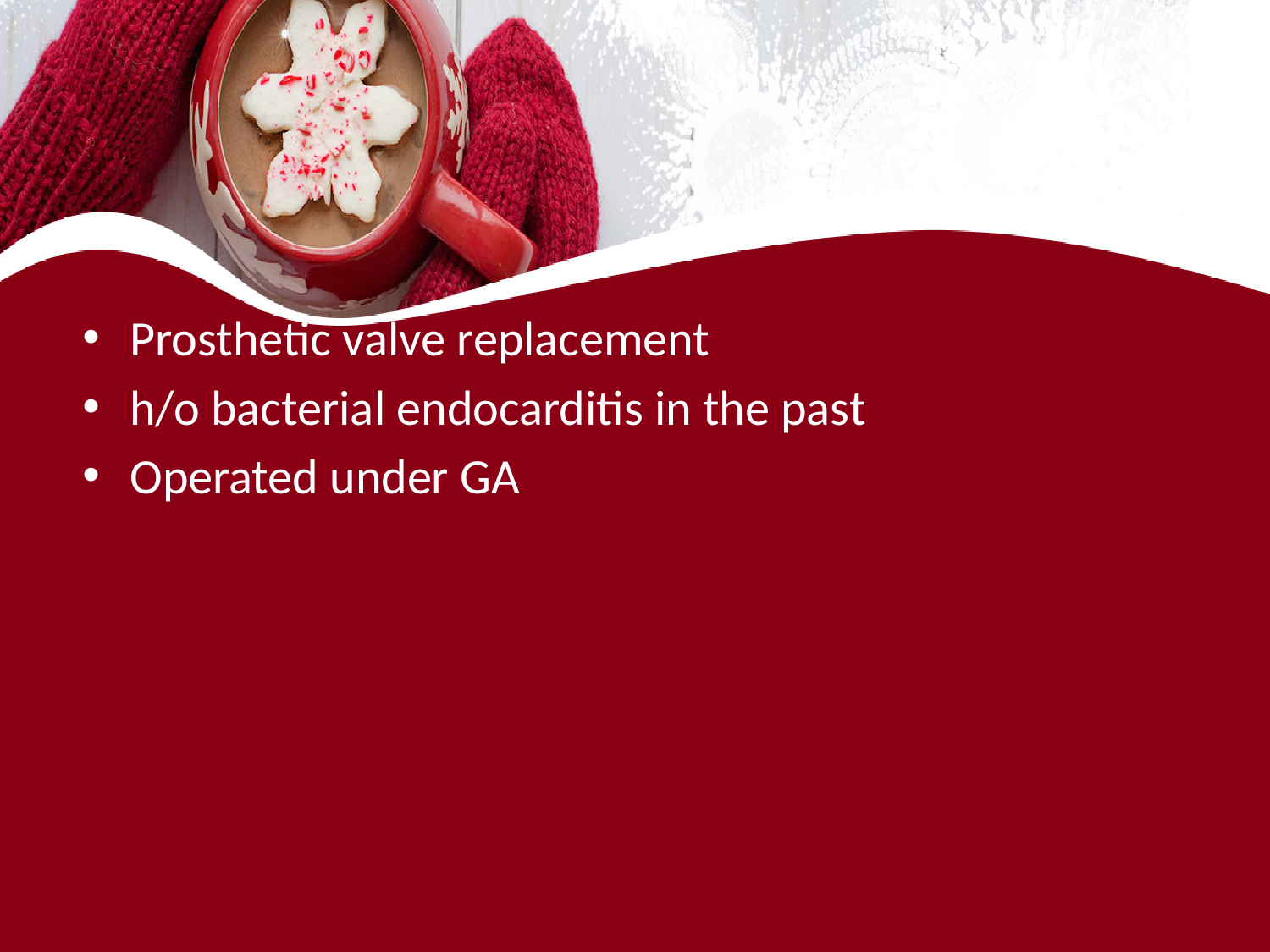

#
Prosthetic valve replacement
h/o bacterial endocarditis in the past
Operated under GA